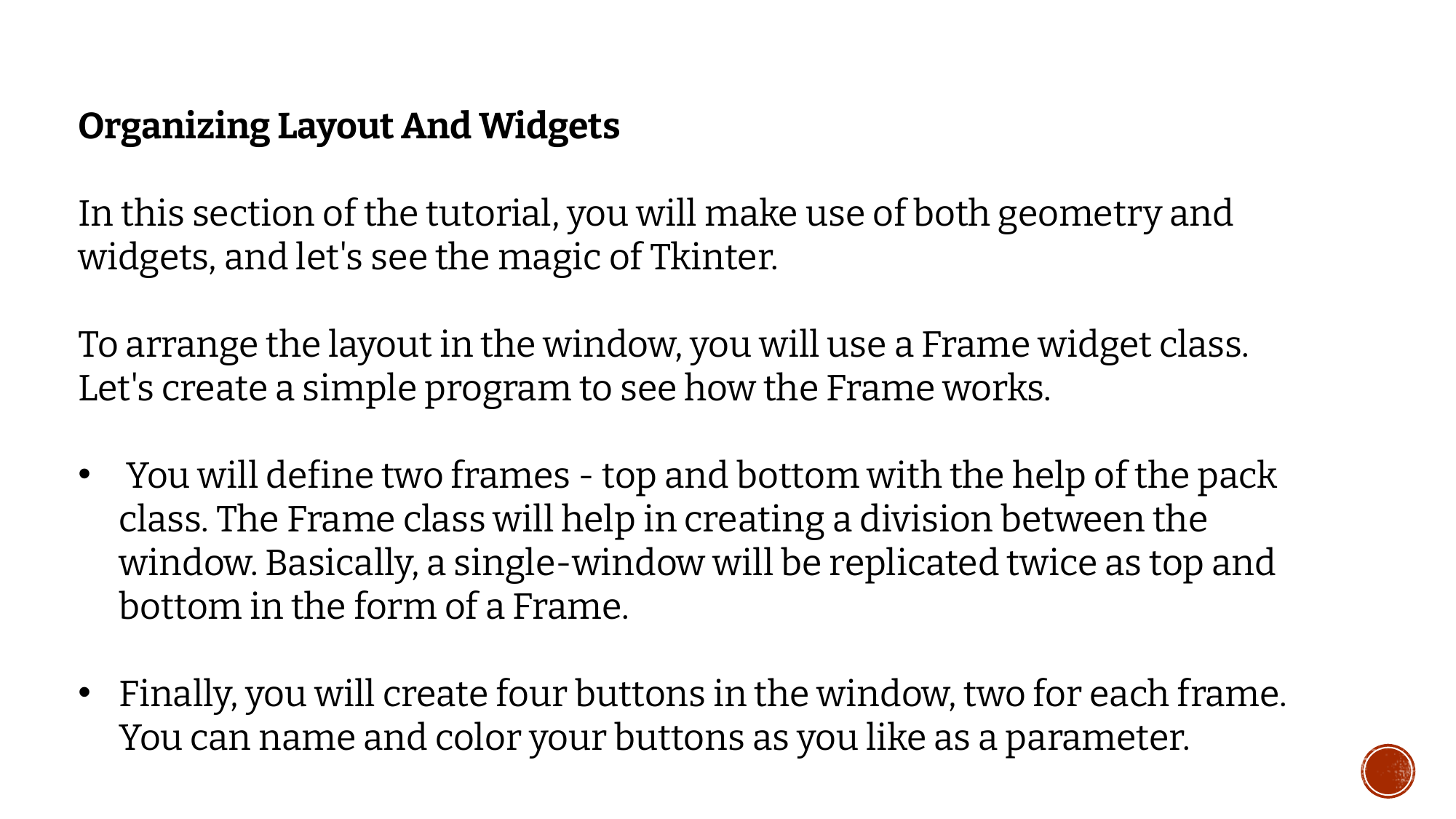

Organizing Layout And Widgets

In this section of the tutorial, you will make use of both geometry and widgets, and let's see the magic of Tkinter.

To arrange the layout in the window, you will use a Frame widget class. Let's create a simple program to see how the Frame works.

 You will define two frames - top and bottom with the help of the pack class. The Frame class will help in creating a division between the window. Basically, a single-window will be replicated twice as top and bottom in the form of a Frame.

Finally, you will create four buttons in the window, two for each frame. You can name and color your buttons as you like as a parameter.